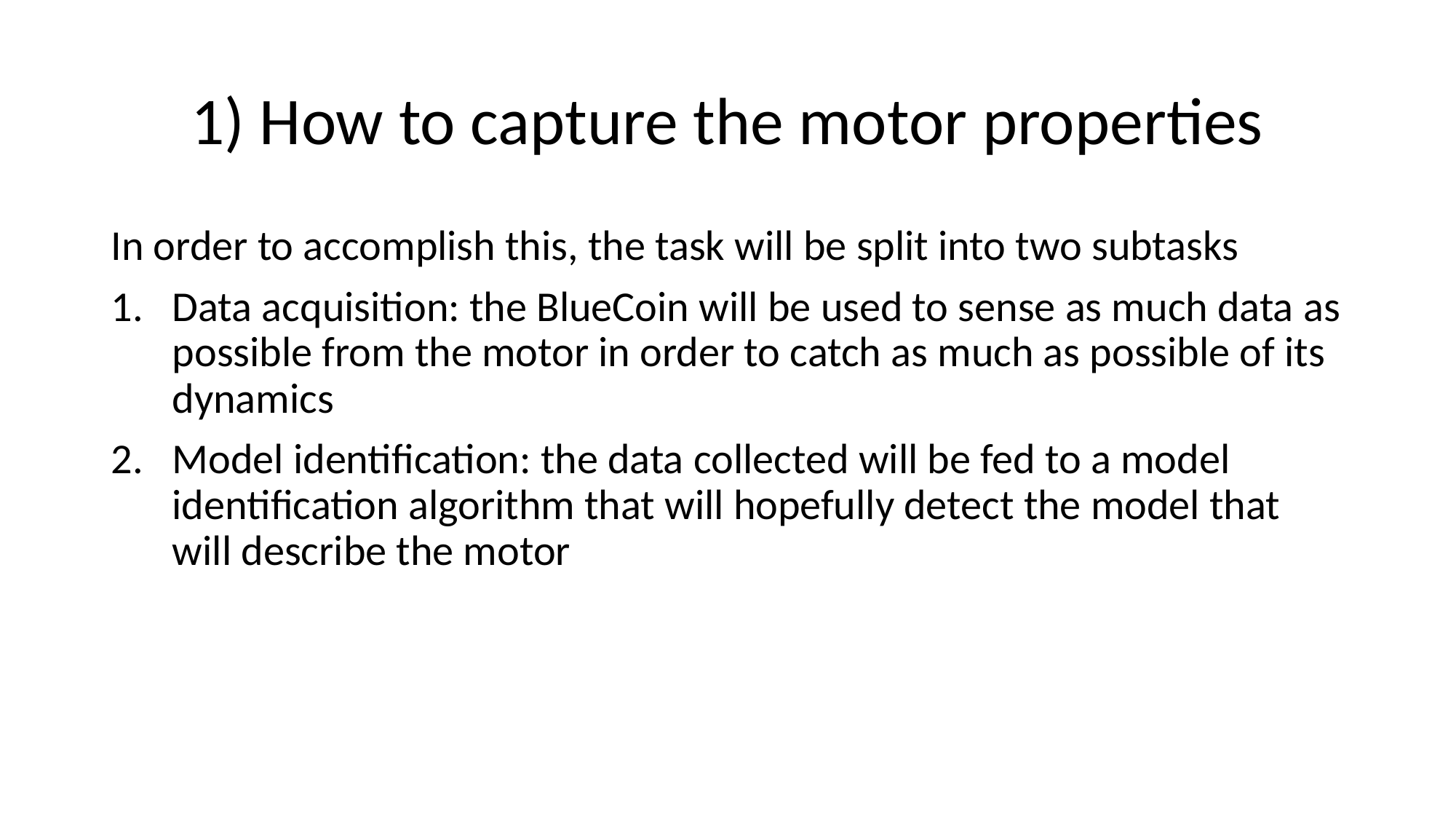

# 1) How to capture the motor properties
In order to accomplish this, the task will be split into two subtasks
Data acquisition: the BlueCoin will be used to sense as much data as possible from the motor in order to catch as much as possible of its dynamics
Model identification: the data collected will be fed to a model identification algorithm that will hopefully detect the model that will describe the motor